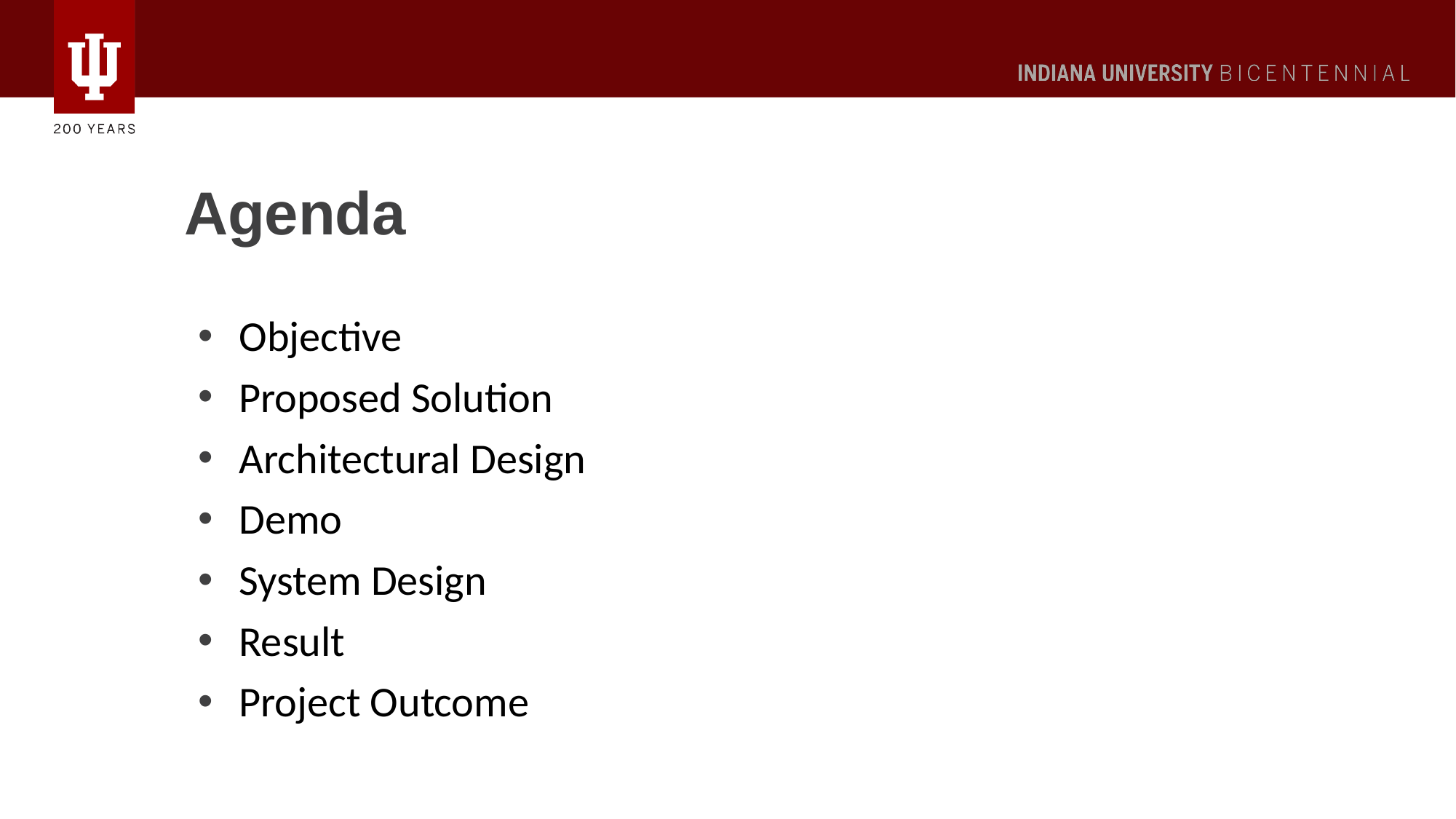

# Agenda
Objective
Proposed Solution
Architectural Design
Demo
System Design
Result
Project Outcome